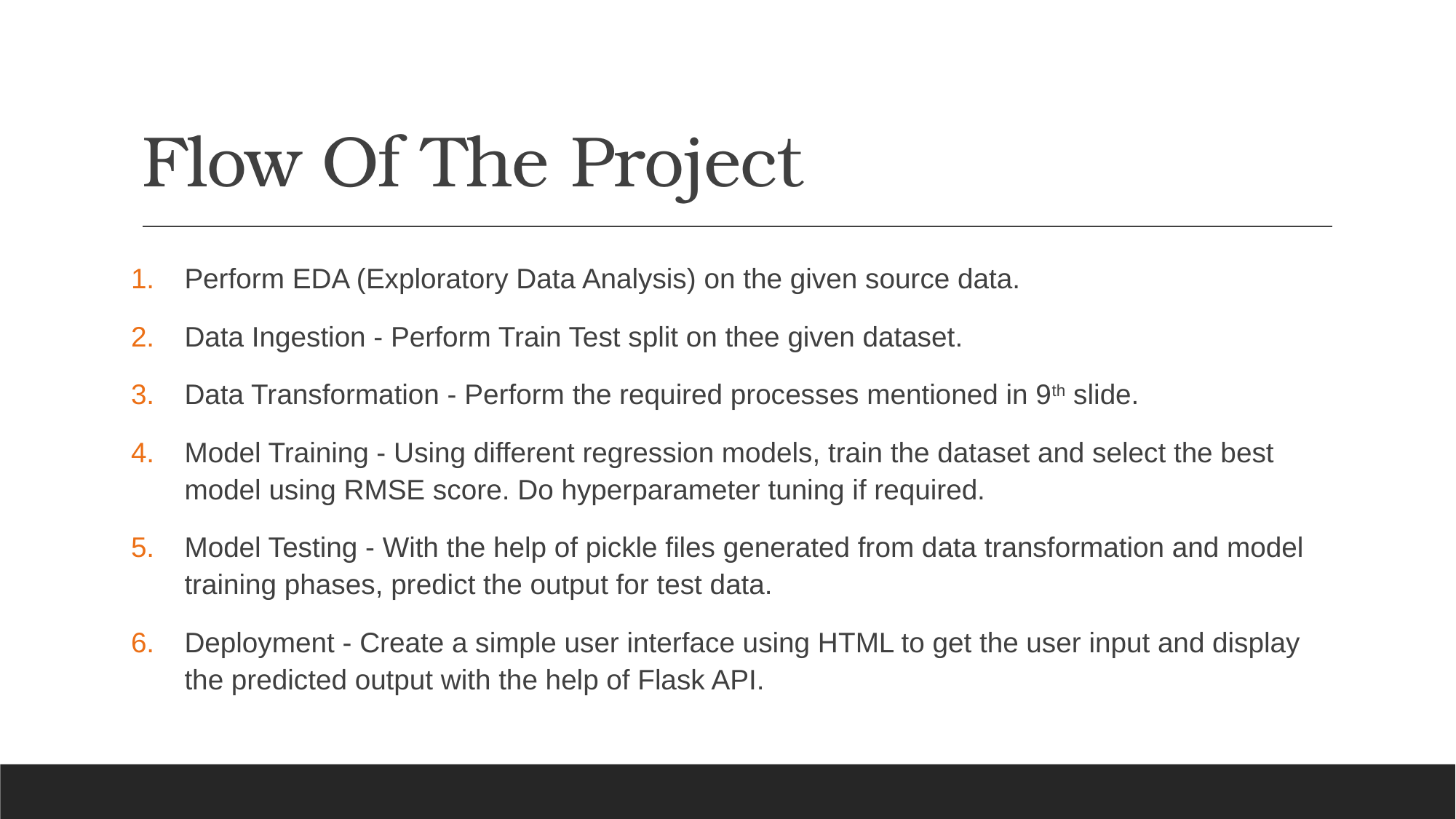

# Flow Of The Project
Perform EDA (Exploratory Data Analysis) on the given source data.
Data Ingestion - Perform Train Test split on thee given dataset.
Data Transformation - Perform the required processes mentioned in 9th slide.
Model Training - Using different regression models, train the dataset and select the best model using RMSE score. Do hyperparameter tuning if required.
Model Testing - With the help of pickle files generated from data transformation and model training phases, predict the output for test data.
Deployment - Create a simple user interface using HTML to get the user input and display the predicted output with the help of Flask API.